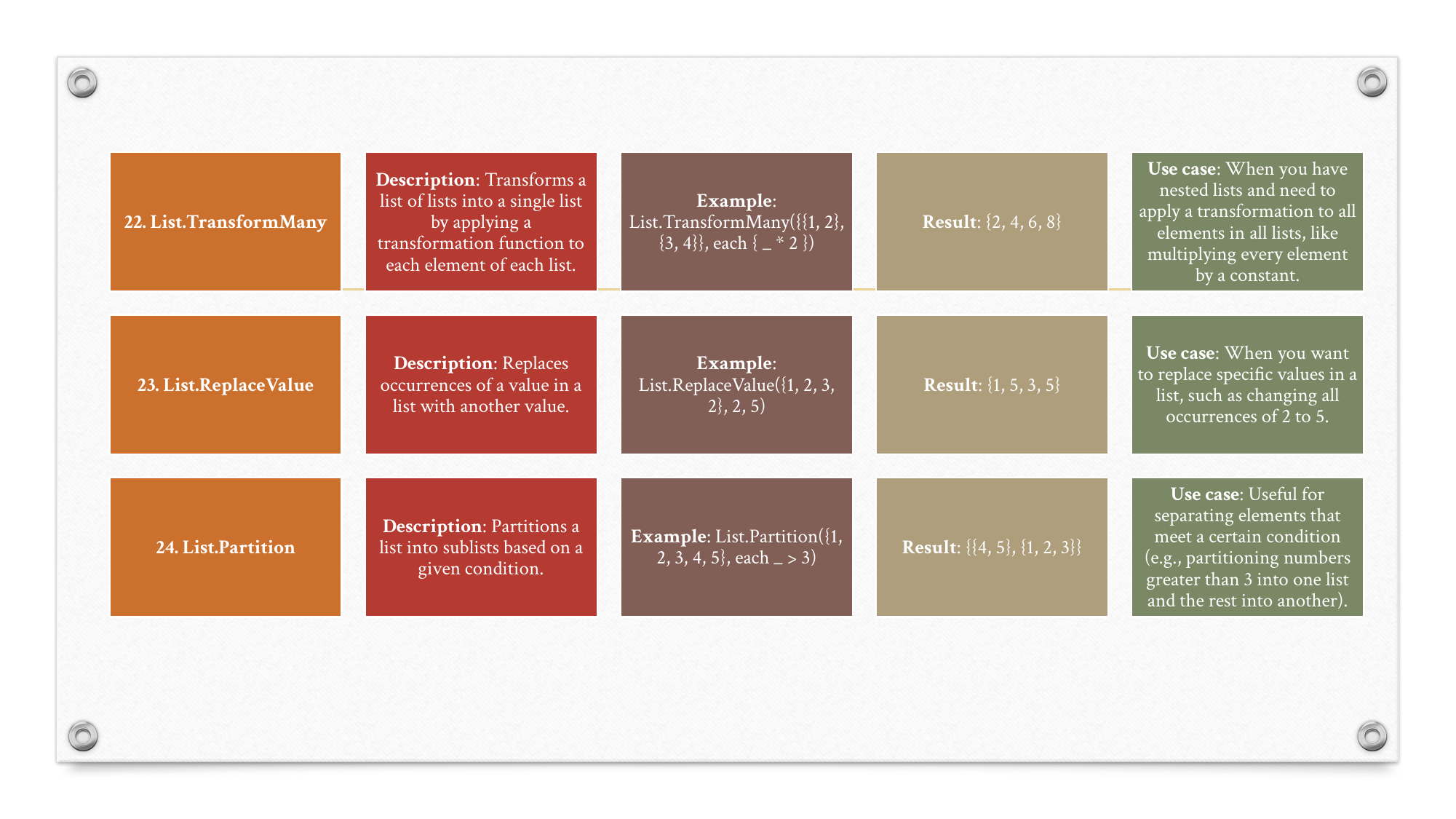

22. List.TransformMany
Description: Transforms a list of lists into a single list by applying a transformation function to each element of each list.
Example: List.TransformMany({{1, 2}, {3, 4}}, each { _ * 2 })
Result: {2, 4, 6, 8}
Use case: When you have nested lists and need to apply a transformation to all elements in all lists, like multiplying every element by a constant.
23. List.ReplaceValue
Description: Replaces occurrences of a value in a list with another value.
Example: List.ReplaceValue({1, 2, 3, 2}, 2, 5)
Result: {1, 5, 3, 5}
Use case: When you want to replace specific values in a list, such as changing all occurrences of 2 to 5.
24. List.Partition
Description: Partitions a list into sublists based on a given condition.
Example: List.Partition({1, 2, 3, 4, 5}, each _ > 3)
Result: {{4, 5}, {1, 2, 3}}
Use case: Useful for separating elements that meet a certain condition (e.g., partitioning numbers greater than 3 into one list and the rest into another).